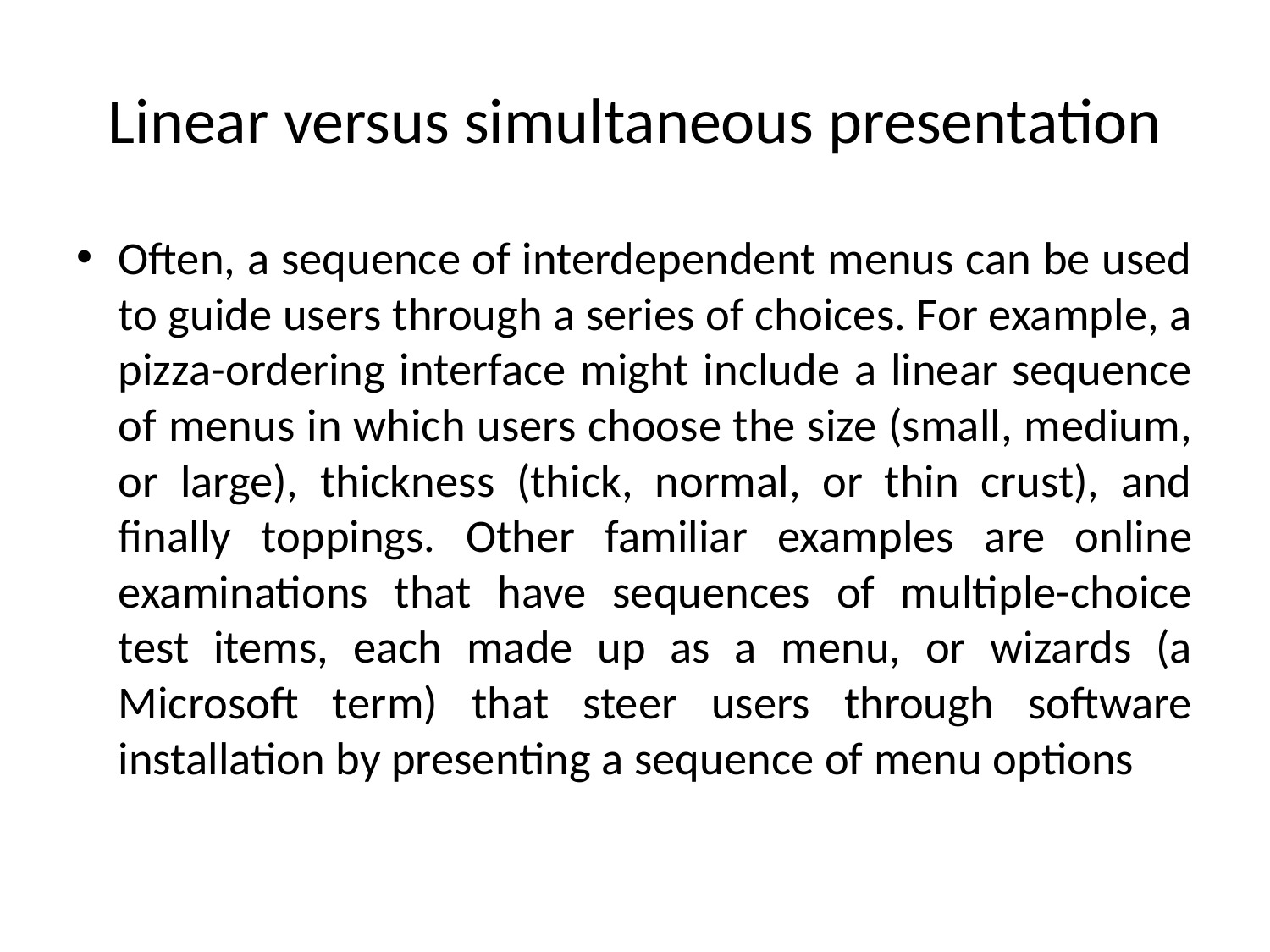

# Linear versus simultaneous presentation
Often, a sequence of interdependent menus can be used to guide users through a series of choices. For example, a pizza-ordering interface might include a linear sequence of menus in which users choose the size (small, medium, or large), thickness (thick, normal, or thin crust), and finally toppings. Other familiar examples are online examinations that have sequences of multiple-choice test items, each made up as a menu, or wizards (a Microsoft term) that steer users through software installation by presenting a sequence of menu options